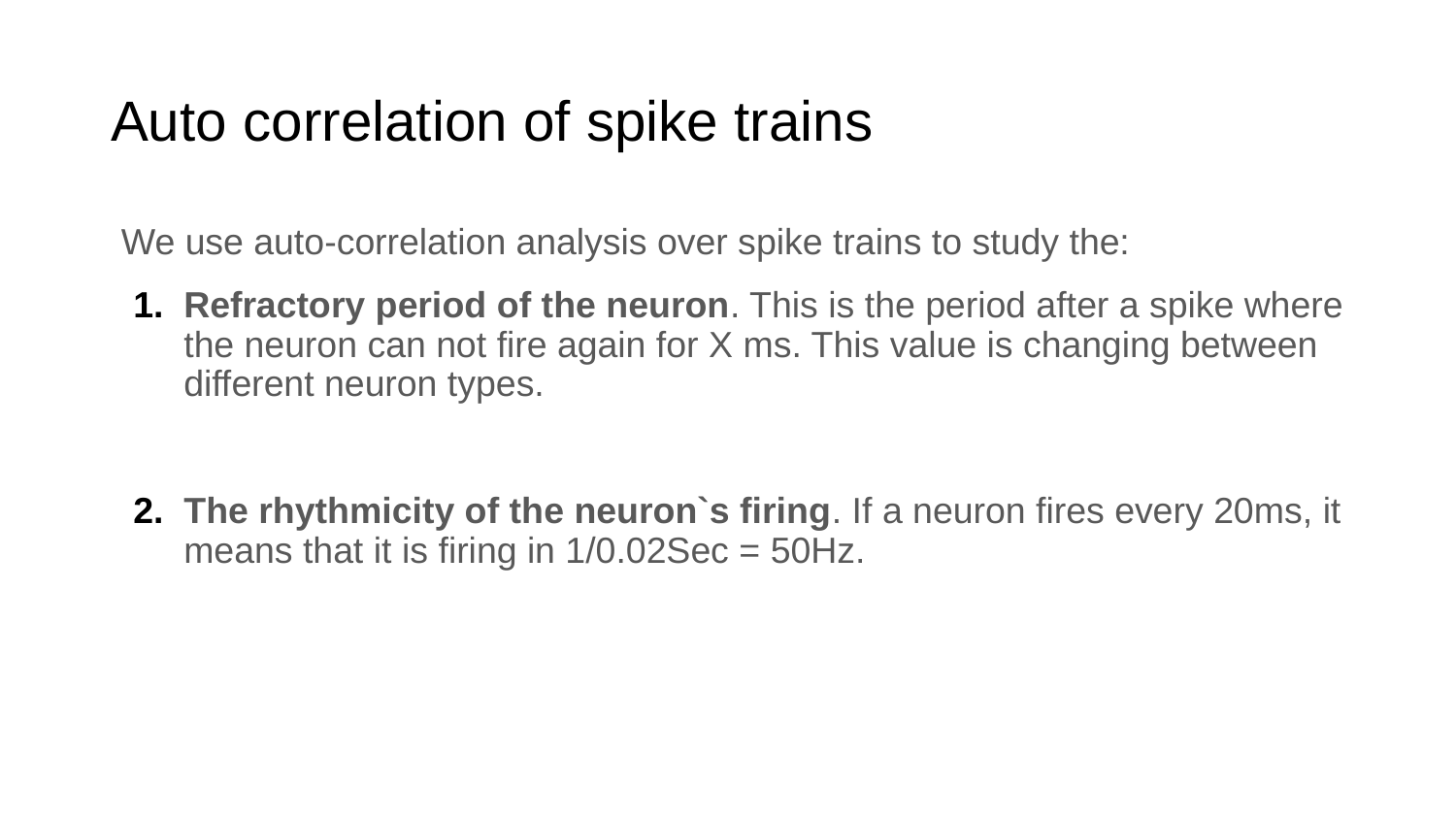

# Auto correlation of spike trains
 We use auto-correlation analysis over spike trains to study the:
Refractory period of the neuron. This is the period after a spike where the neuron can not fire again for X ms. This value is changing between different neuron types.

The rhythmicity of the neuron`s firing. If a neuron fires every 20ms, it means that it is firing in 1/0.02Sec = 50Hz.